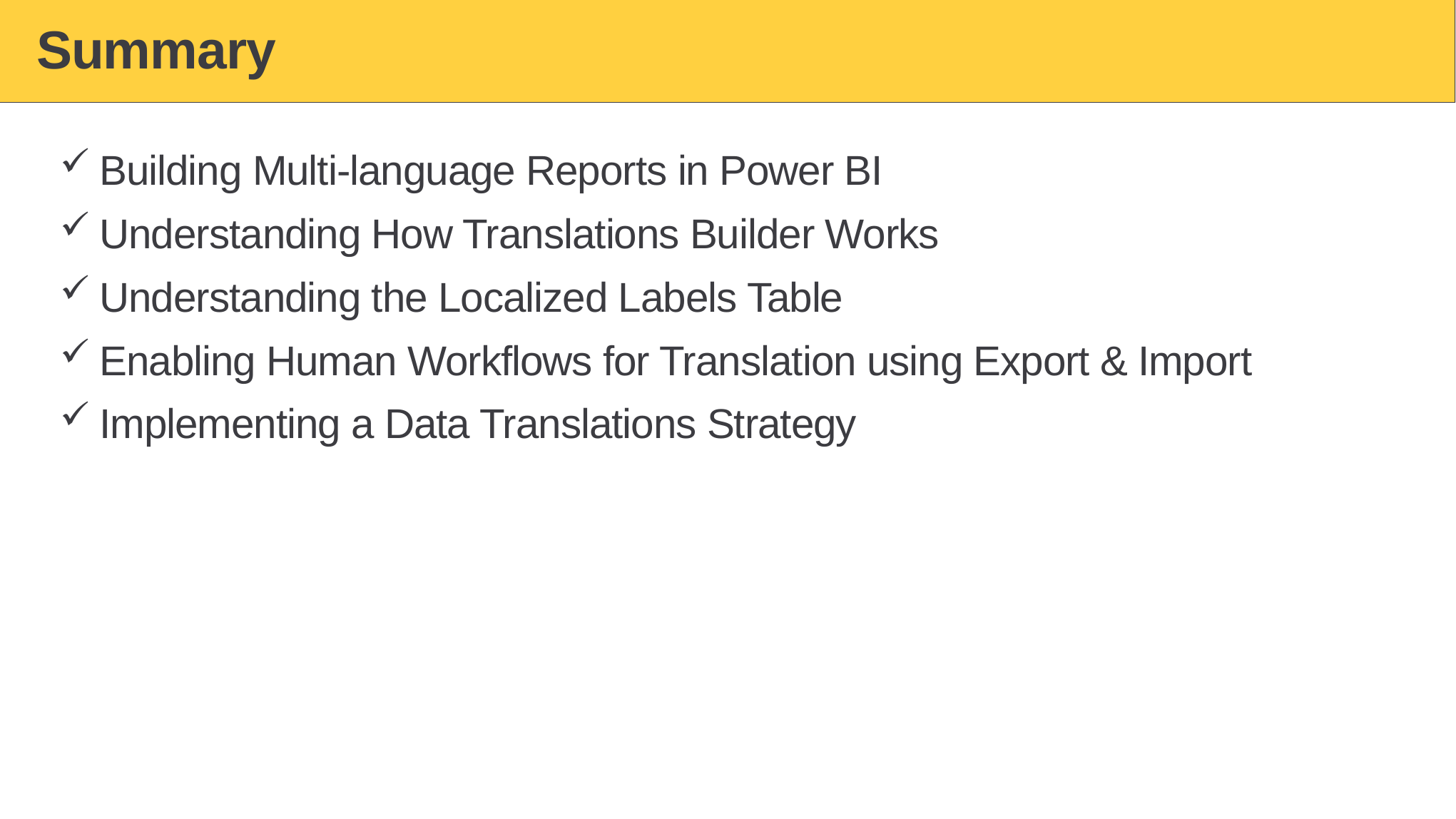

# Summary
Building Multi-language Reports in Power BI
Understanding How Translations Builder Works
Understanding the Localized Labels Table
Enabling Human Workflows for Translation using Export & Import
Implementing a Data Translations Strategy